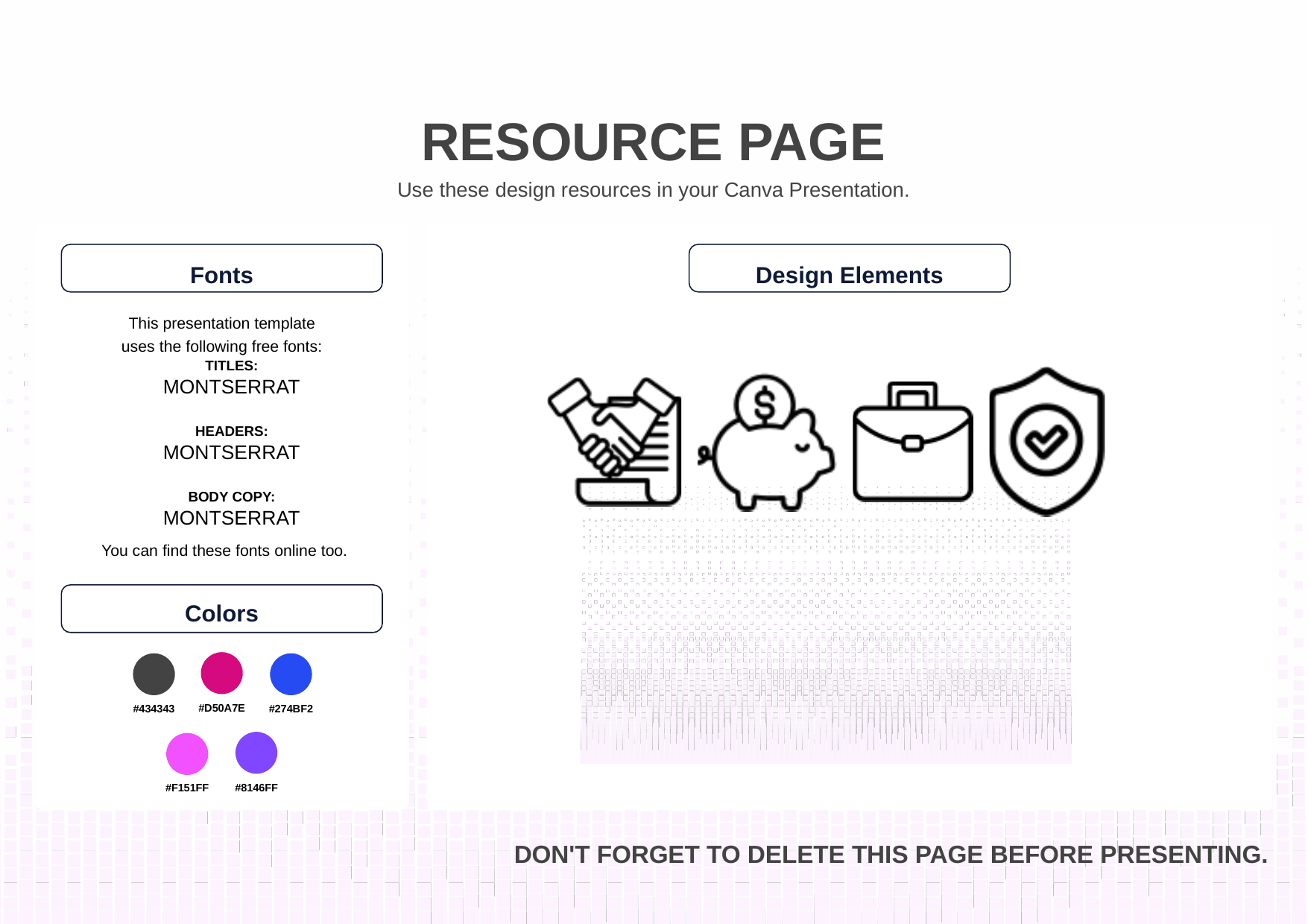

RESOURCE PAGE
Use these design resources in your Canva Presentation.

Fonts
Design Elements

This presentation template
uses the following free fonts:
TITLES:
MONTSERRAT

HEADERS:
MONTSERRAT

BODY COPY:
MONTSERRAT

You can find these fonts online too.

Colors

#D50A7E
#434343
#274BF2

#F151FF
#8146FF
DON'T FORGET TO DELETE THIS PAGE BEFORE PRESENTING.